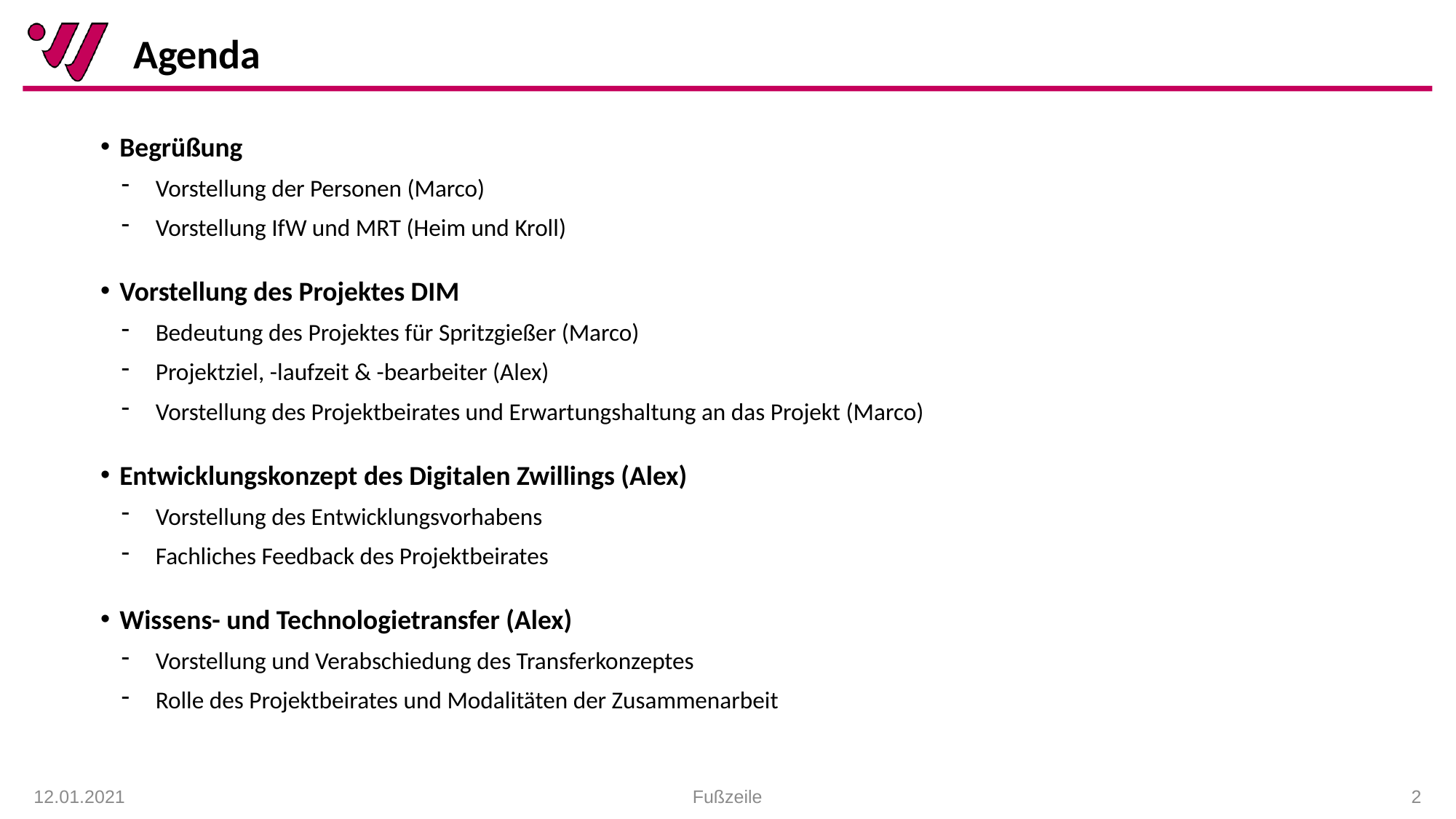

# Agenda
Begrüßung
Vorstellung der Personen (Marco)
Vorstellung IfW und MRT (Heim und Kroll)
Vorstellung des Projektes DIM
Bedeutung des Projektes für Spritzgießer (Marco)
Projektziel, -laufzeit & -bearbeiter (Alex)
Vorstellung des Projektbeirates und Erwartungshaltung an das Projekt (Marco)
Entwicklungskonzept des Digitalen Zwillings (Alex)
Vorstellung des Entwicklungsvorhabens
Fachliches Feedback des Projektbeirates
Wissens- und Technologietransfer (Alex)
Vorstellung und Verabschiedung des Transferkonzeptes
Rolle des Projektbeirates und Modalitäten der Zusammenarbeit
Fußzeile
 2
12.01.2021